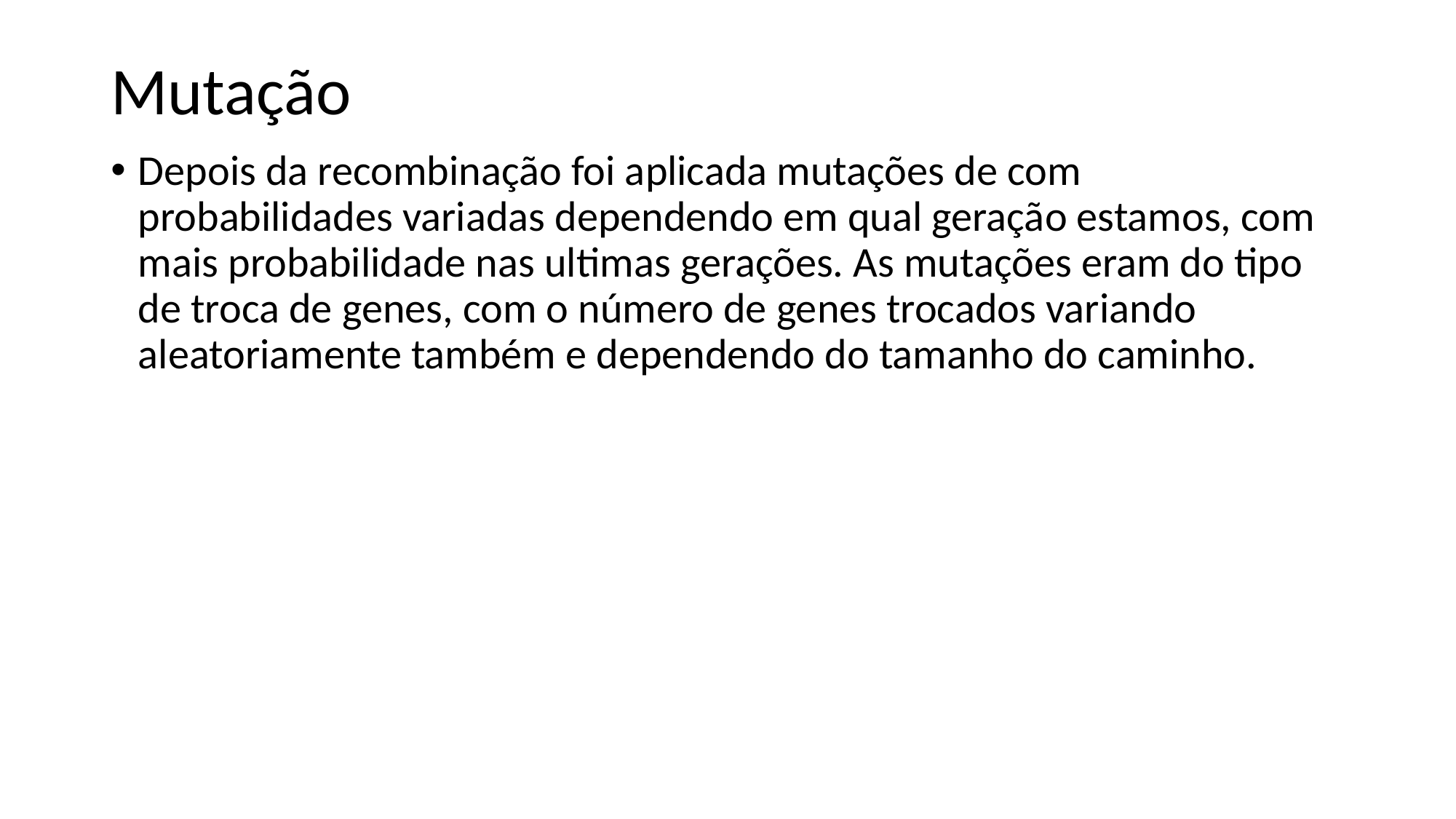

# Mutação
Depois da recombinação foi aplicada mutações de com probabilidades variadas dependendo em qual geração estamos, com mais probabilidade nas ultimas gerações. As mutações eram do tipo de troca de genes, com o número de genes trocados variando aleatoriamente também e dependendo do tamanho do caminho.